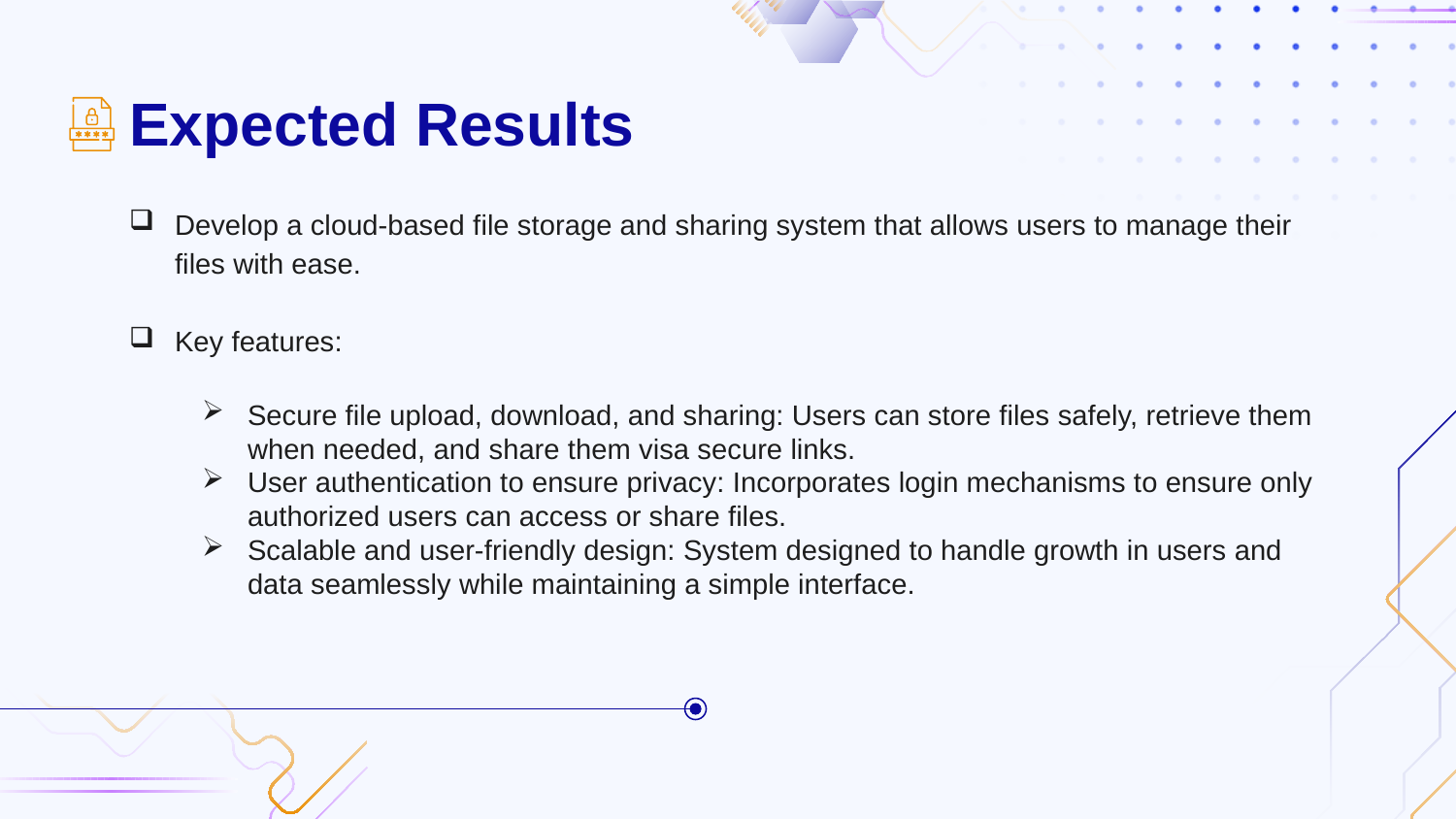

# Expected Results

Develop a cloud-based file storage and sharing system that allows users to manage their files with ease.

Key features:

Secure file upload, download, and sharing: Users can store files safely, retrieve them when needed, and share them visa secure links.
User authentication to ensure privacy: Incorporates login mechanisms to ensure only authorized users can access or share files.
Scalable and user-friendly design: System designed to handle growth in users and data seamlessly while maintaining a simple interface.